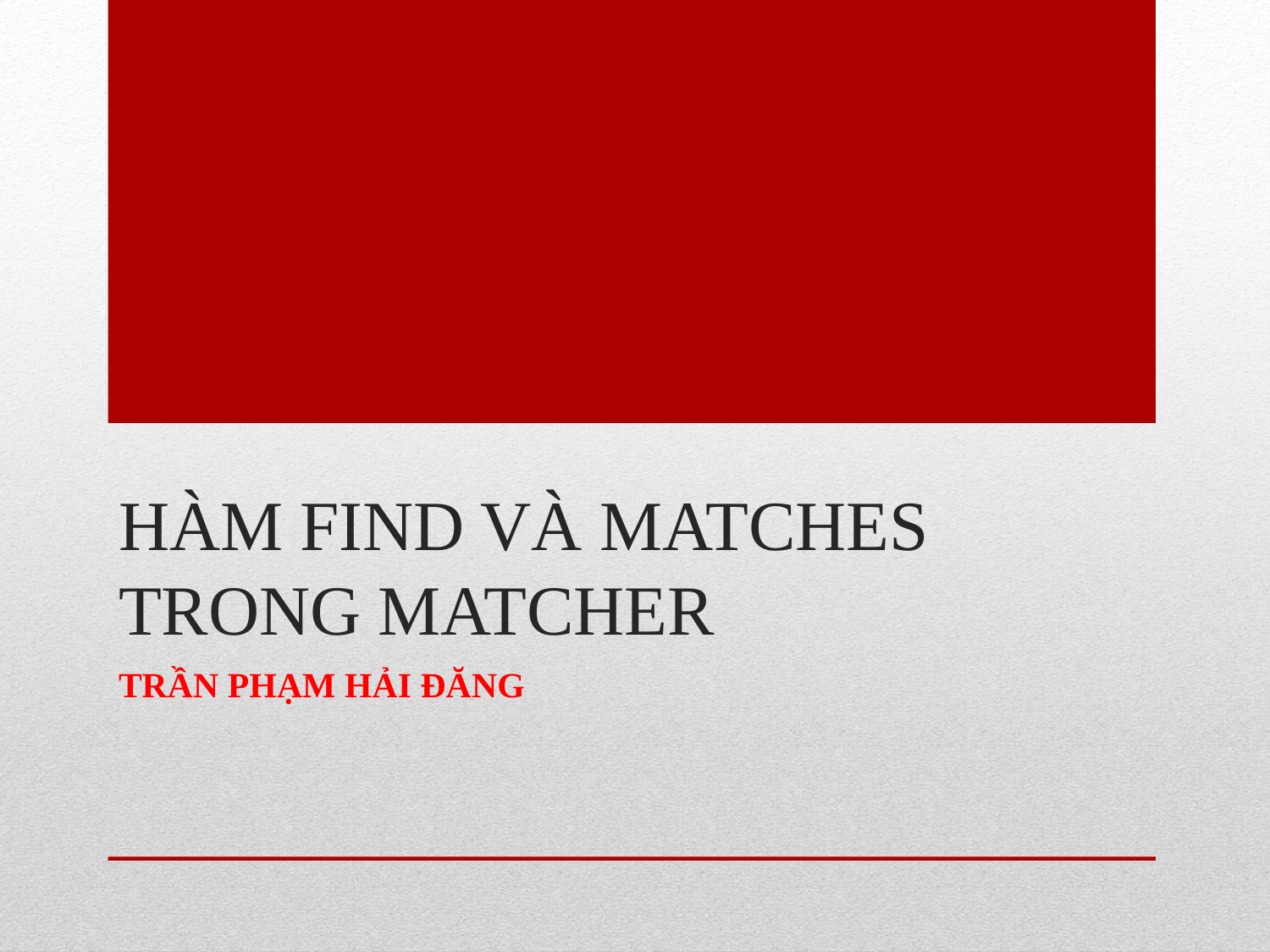

# HÀM FIND VÀ MATCHES TRONG MATCHER
TRẦN PHẠM HẢI ĐĂNG